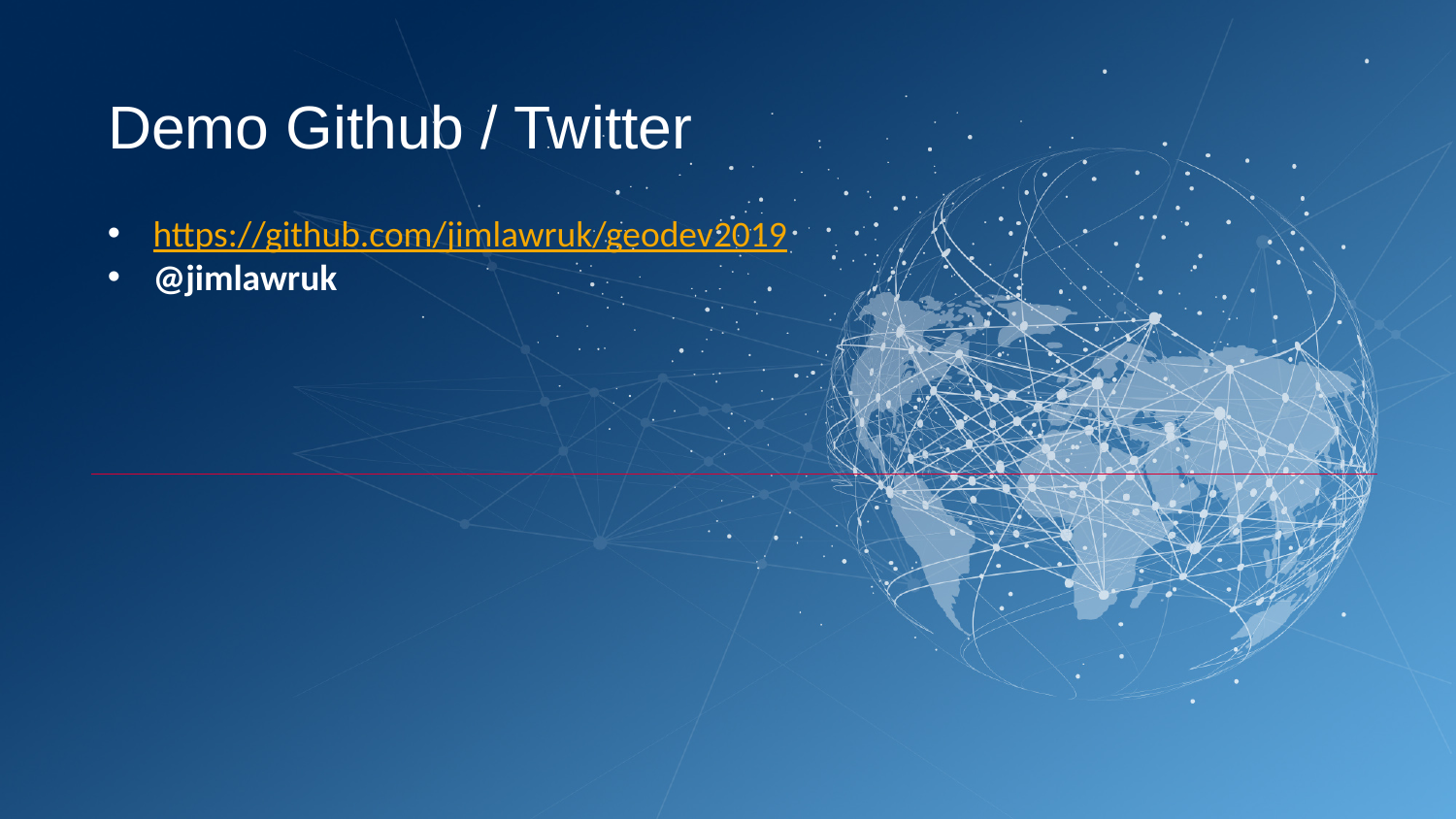

# Demo Github / Twitter
https://github.com/jimlawruk/geodev2019
@jimlawruk